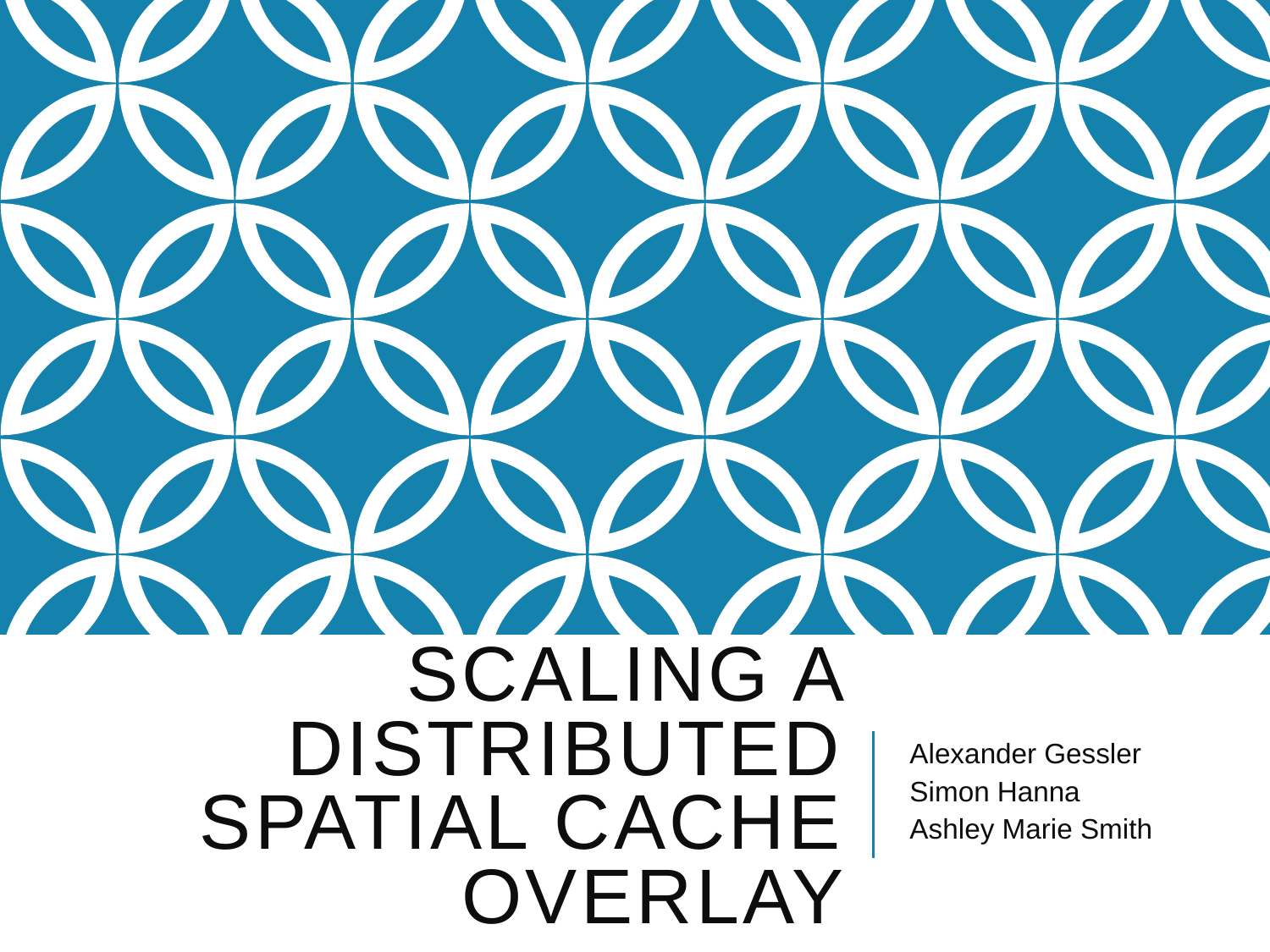

# Scaling a DISTRIBUTED SPATIAL CACHE OVERLAY
Alexander Gessler
Simon Hanna
Ashley Marie Smith